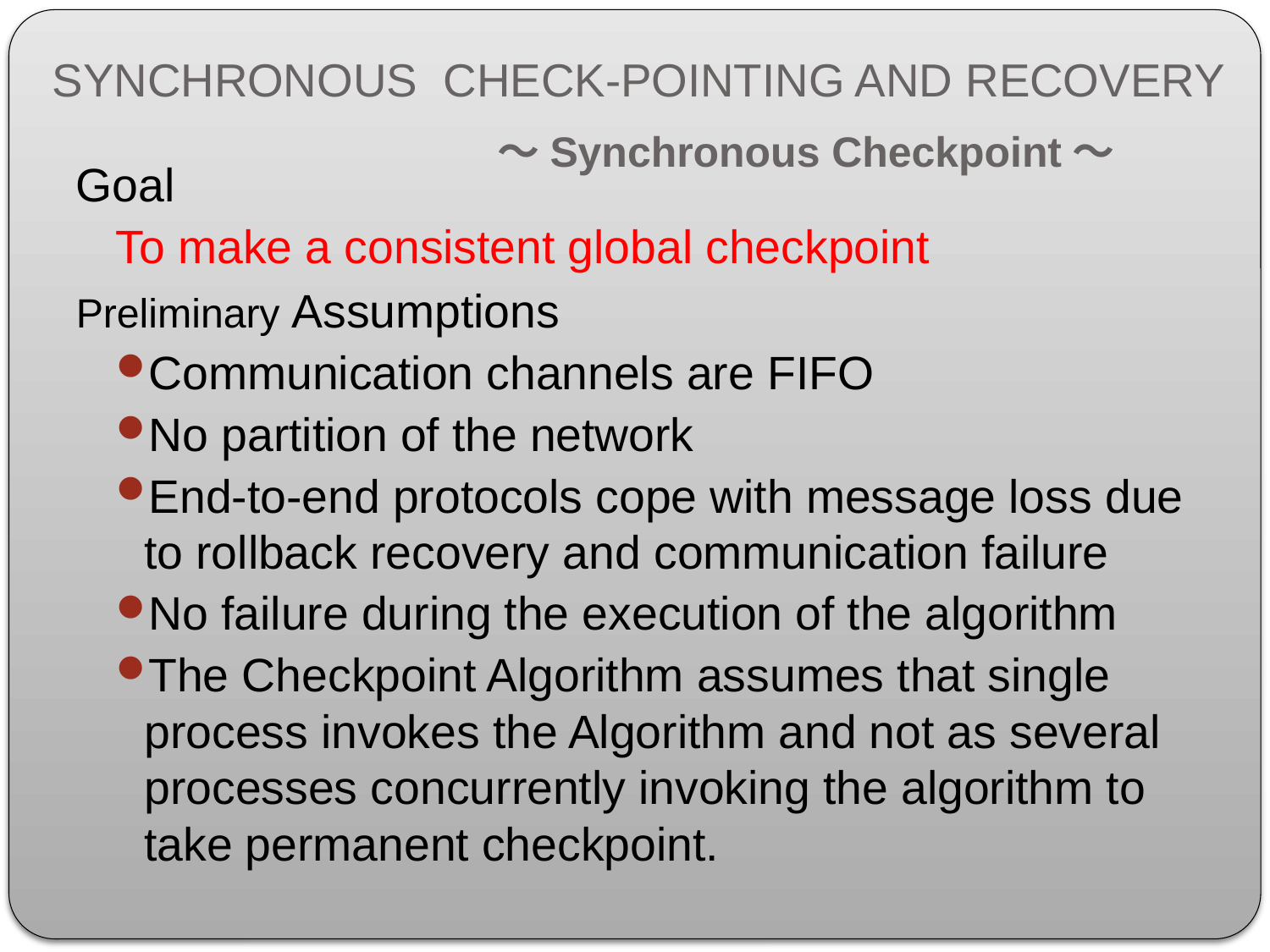

# SYNCHRONOUS  CHECK-POINTING AND RECOVERY
～Synchronous Checkpoint～
Goal
To make a consistent global checkpoint
Preliminary Assumptions
Communication channels are FIFO
No partition of the network
End-to-end protocols cope with message loss due to rollback recovery and communication failure
No failure during the execution of the algorithm
The Checkpoint Algorithm assumes that single process invokes the Algorithm and not as several processes concurrently invoking the algorithm to take permanent checkpoint.